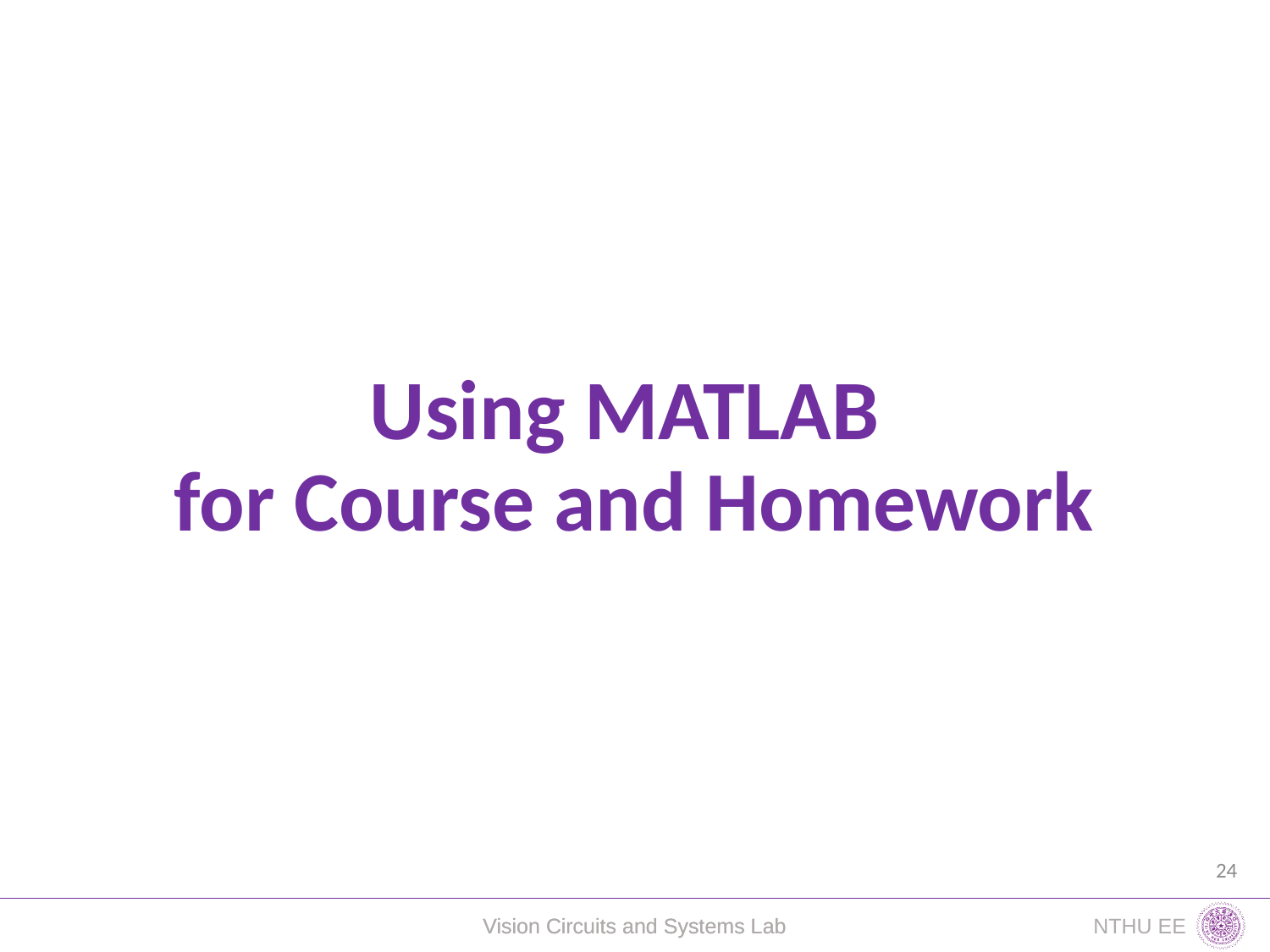

# Using MATLAB for Course and Homework
24